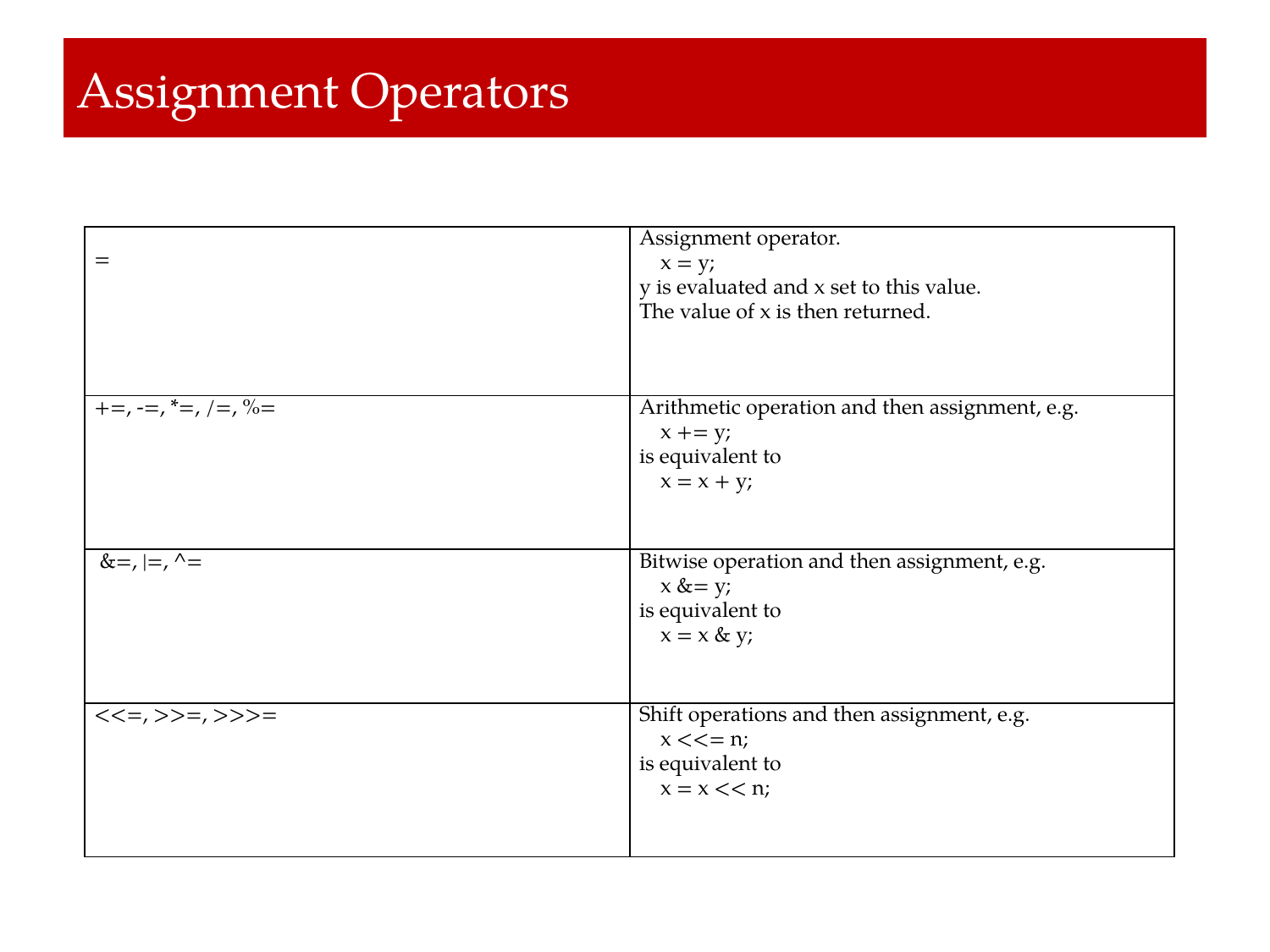

# Assignment Operators
| = | Assignment operator.      x = y; y is evaluated and x set to this value.  The value of x is then returned. |
| --- | --- |
| +=, -=, \*=, /=, %= | Arithmetic operation and then assignment, e.g.     x += y;  is equivalent to     x = x + y; |
| &=, |=, ^= | Bitwise operation and then assignment, e.g.     x &= y;  is equivalent to     x = x & y; |
| <<=, >>=, >>>= | Shift operations and then assignment, e.g.     x <<= n;  is equivalent to     x = x << n; |